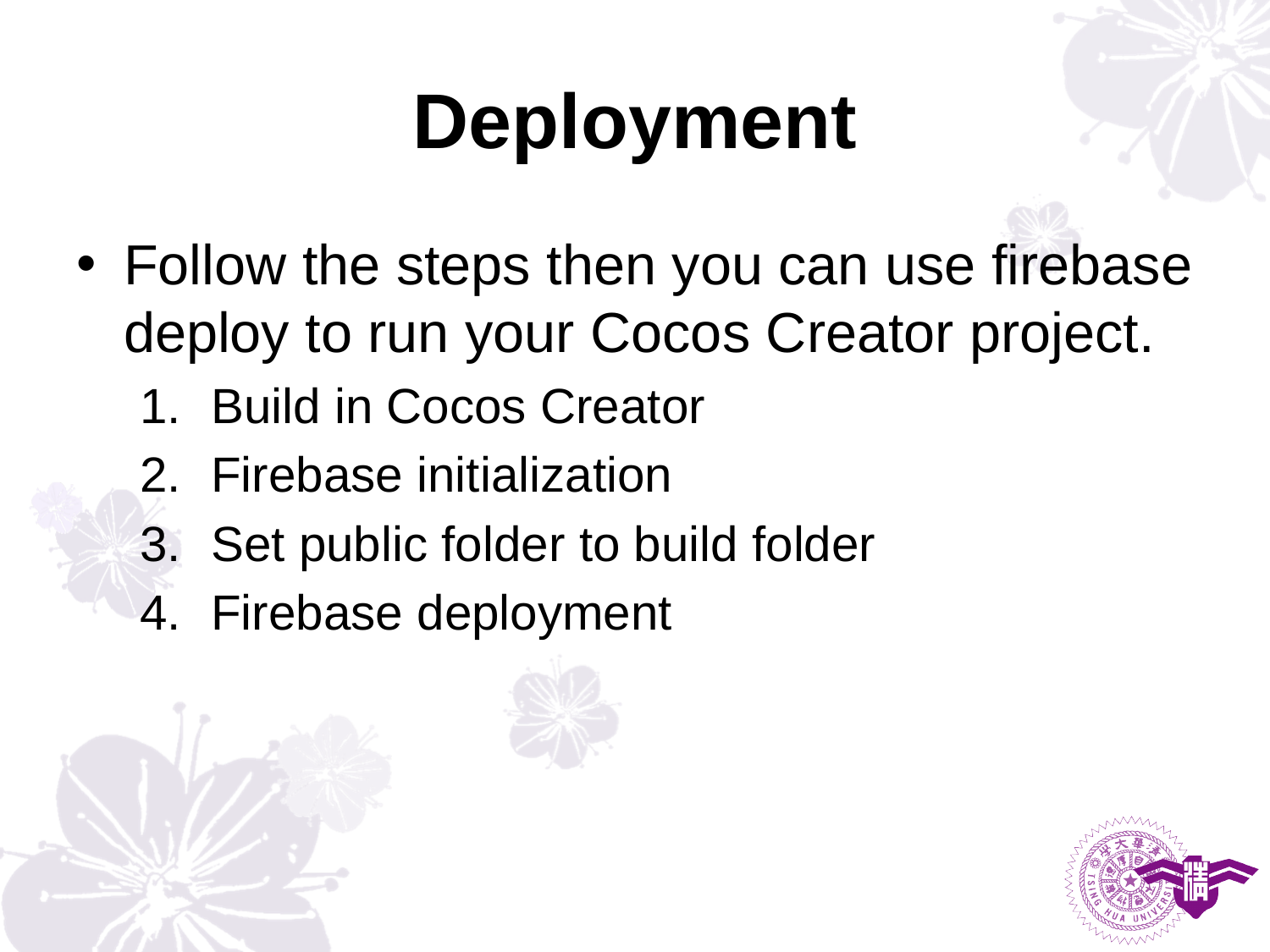

# Deployment
Follow the steps then you can use firebase deploy to run your Cocos Creator project.
Build in Cocos Creator
Firebase initialization
Set public folder to build folder
Firebase deployment